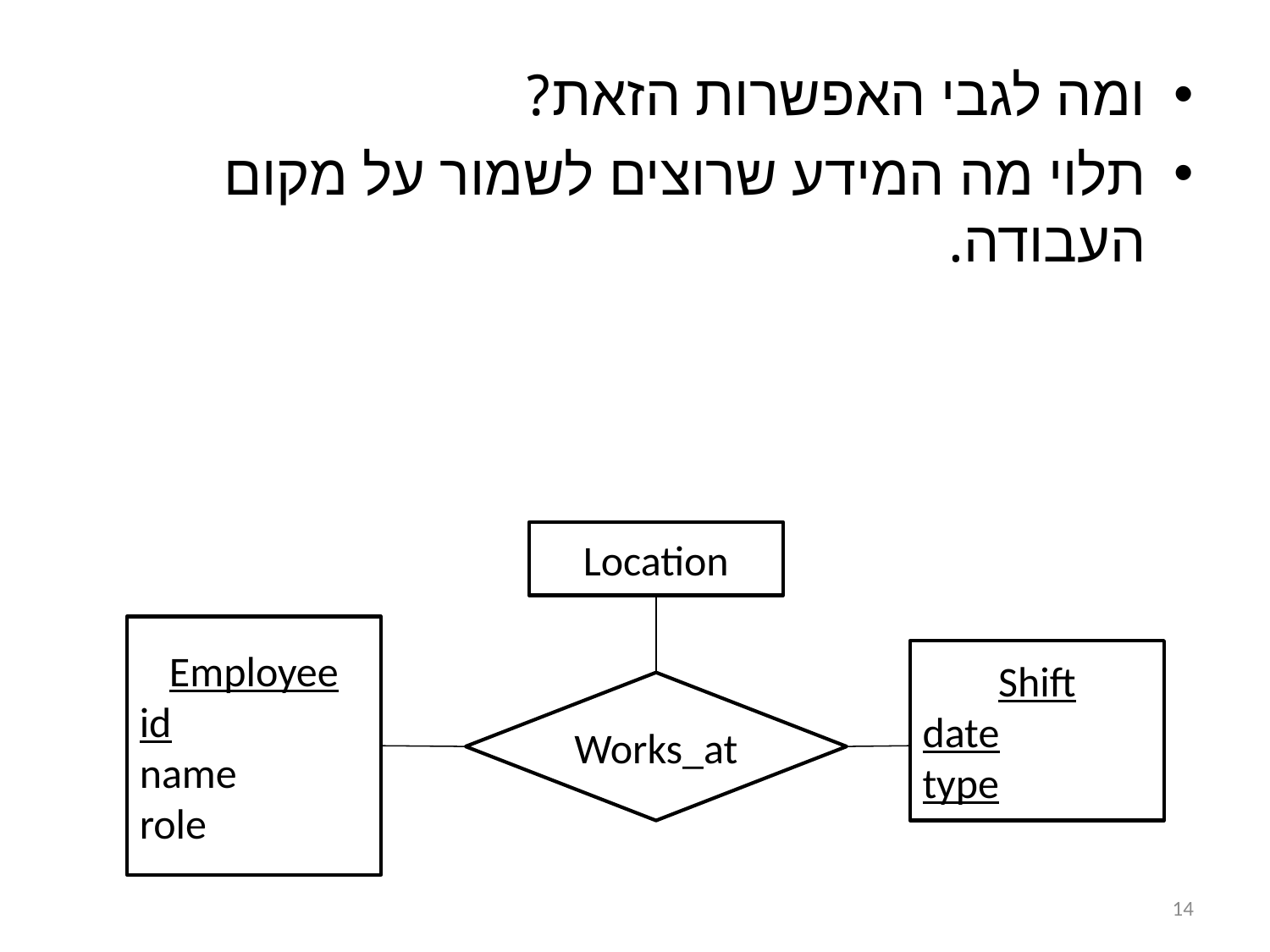

ומה לגבי האפשרות הזאת?
תלוי מה המידע שרוצים לשמור על מקום העבודה.
Location
Employee
id
name
role
Shift
date
type
Works_at
14